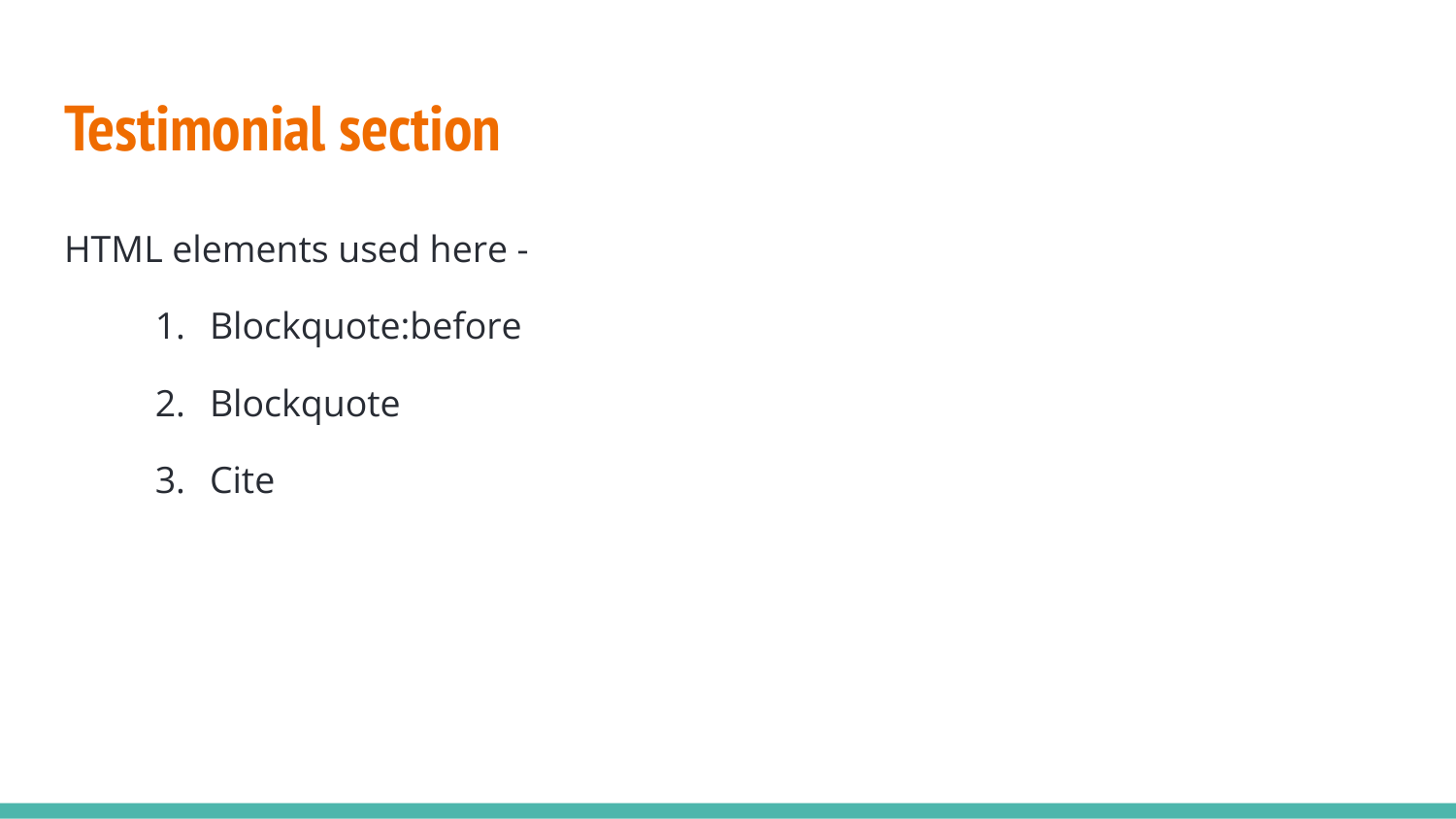

# Testimonial section
HTML elements used here -
Blockquote:before
Blockquote
Cite